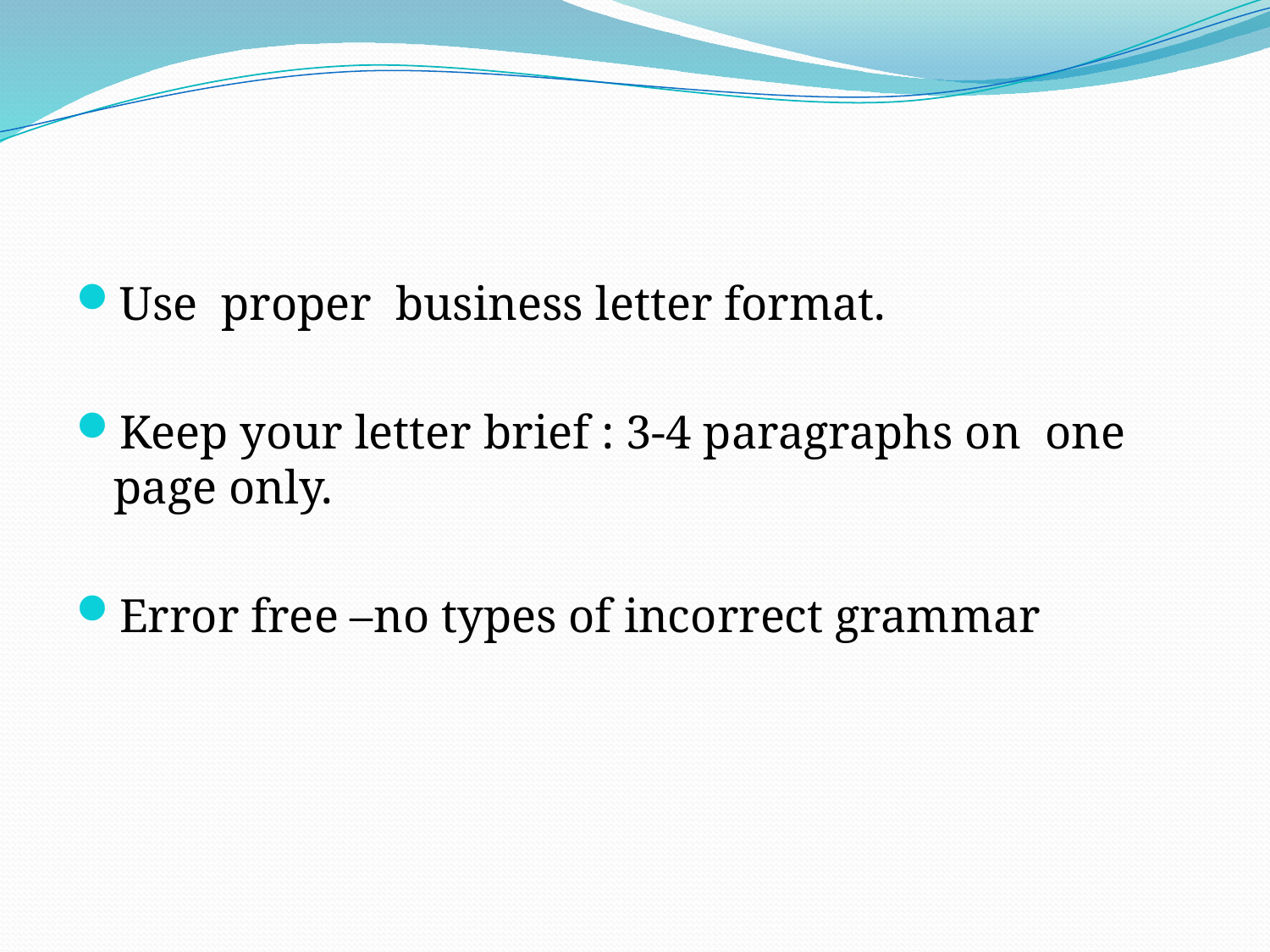

#
Use  proper  business letter format.

Keep your letter brief : 3-4 paragraphs on  one page only.

Error free –no types of incorrect grammar